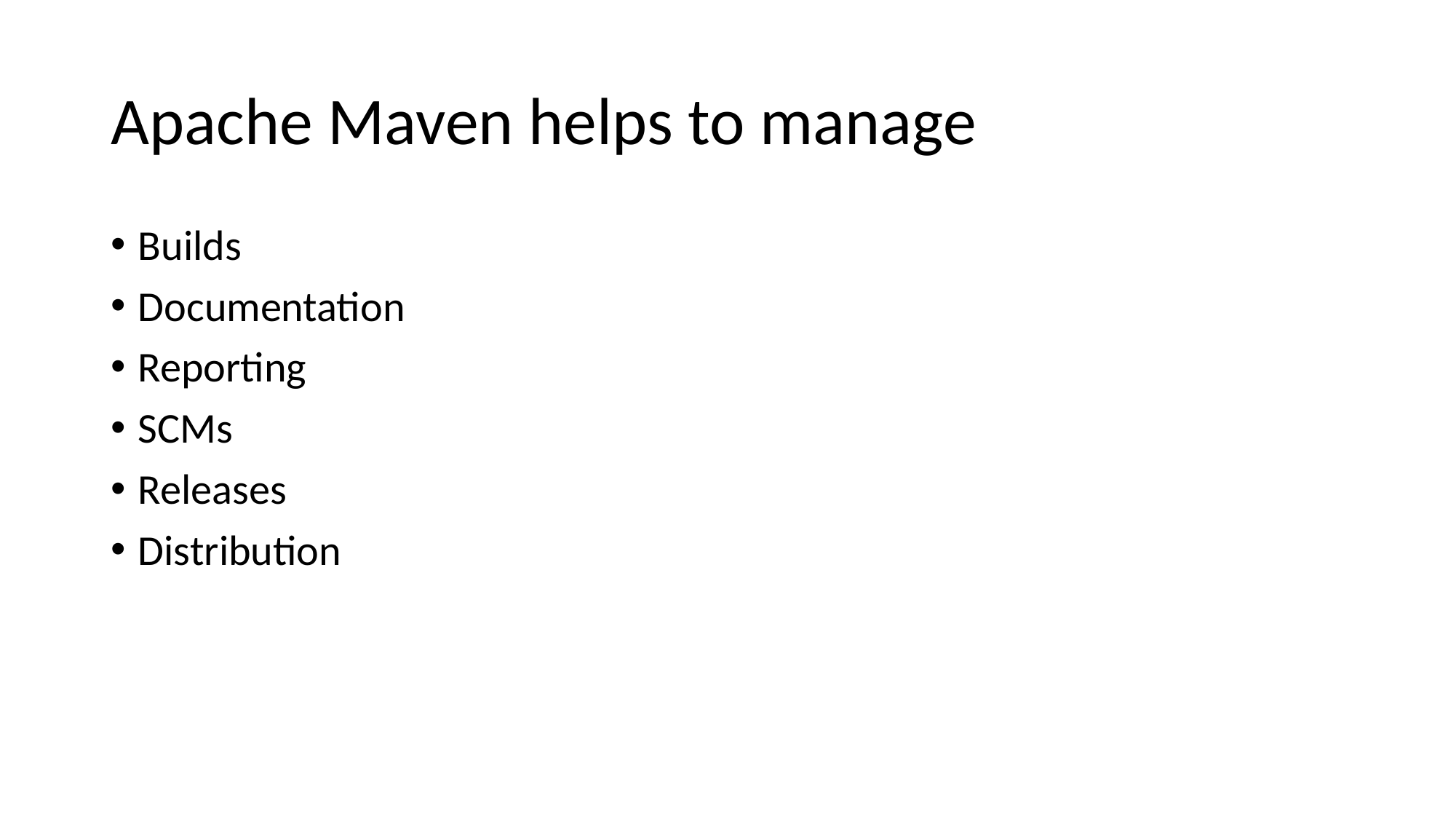

# Apache Maven helps to manage
Builds
Documentation
Reporting
SCMs
Releases
Distribution